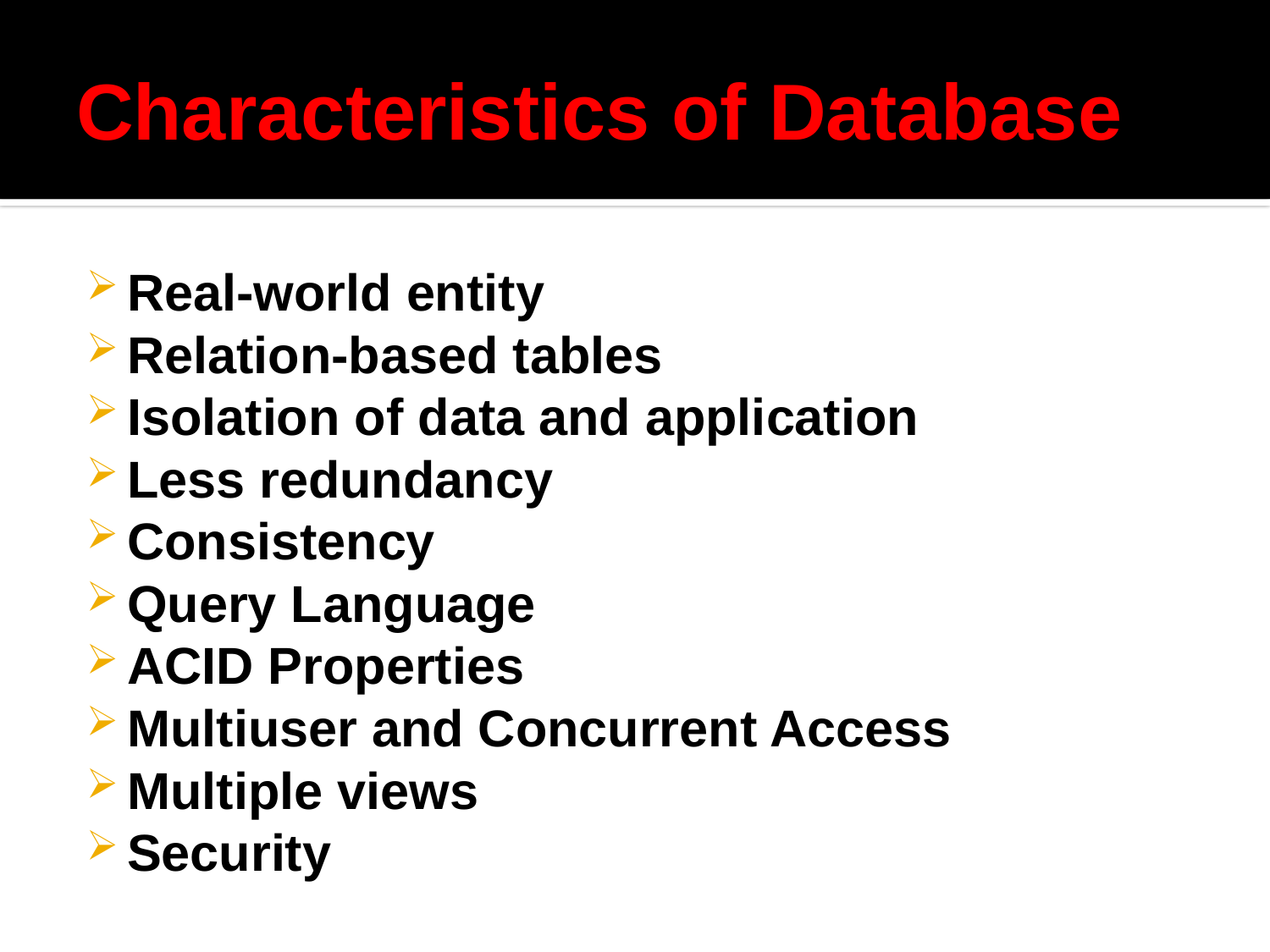

# Characteristics of Database
Real-world entity
Relation-based tables
Isolation of data and application
Less redundancy
Consistency
Query Language
ACID Properties
Multiuser and Concurrent Access
Multiple views
Security